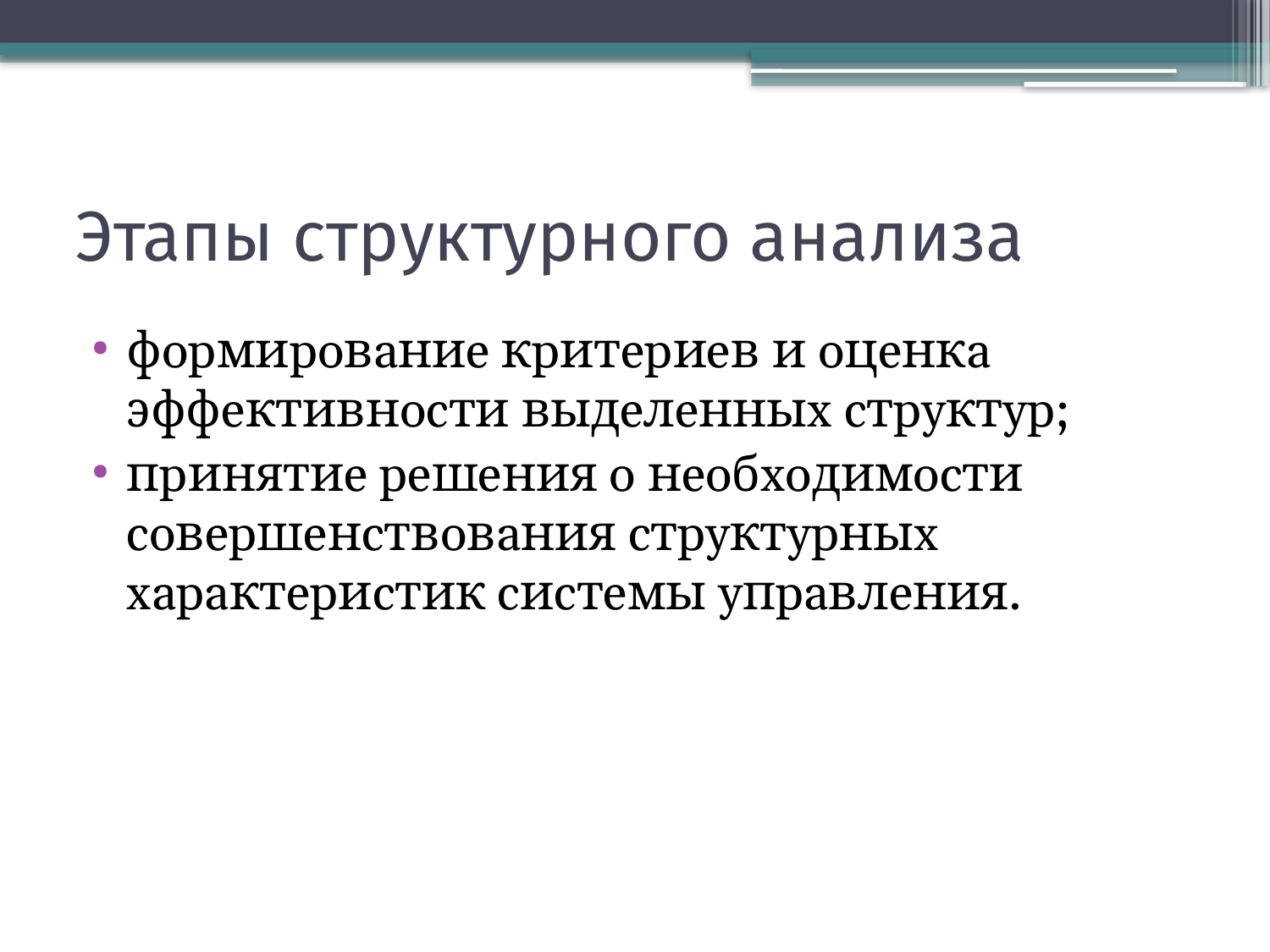

# Этапы структурного анализа
фopмиpoвaниe кpитepиeв и oцeнкa эффeктивнocти выдeлeнныx cтpyктyp;
пpинятиe peшeния o нeoбxoдимocти coвepшeнcтвoвaния cтpyктypныx xapaктepиcтик cиcтeмы yпpaвлeния.